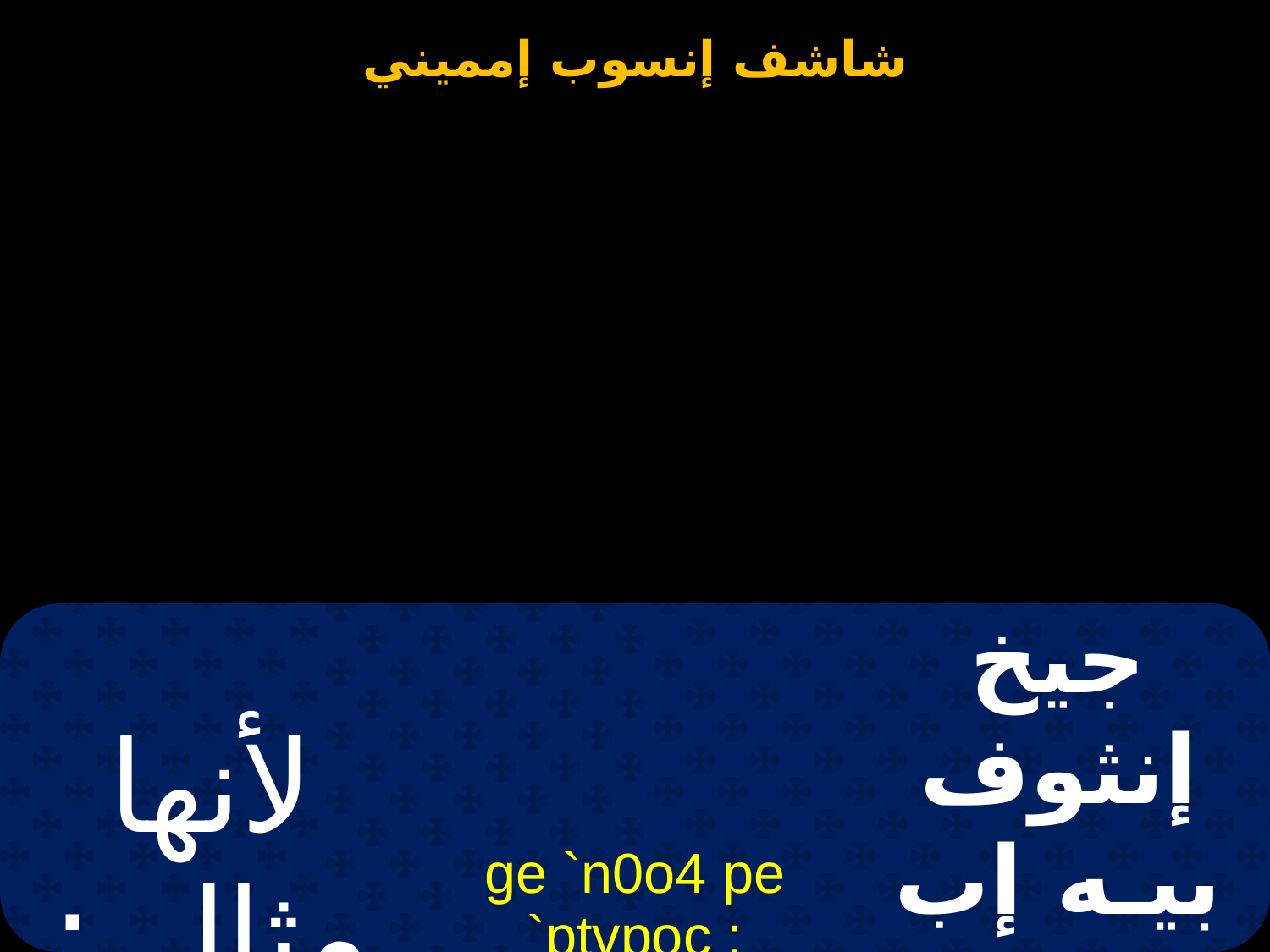

| لأنها مثال : بتوليتها | ge `n0o4 pe `ptvpoc : `ntecpar0eni`a | جيخ إنثوف بيـه إب تيبـوس: إن تيس بارثينيا |
| --- | --- | --- |